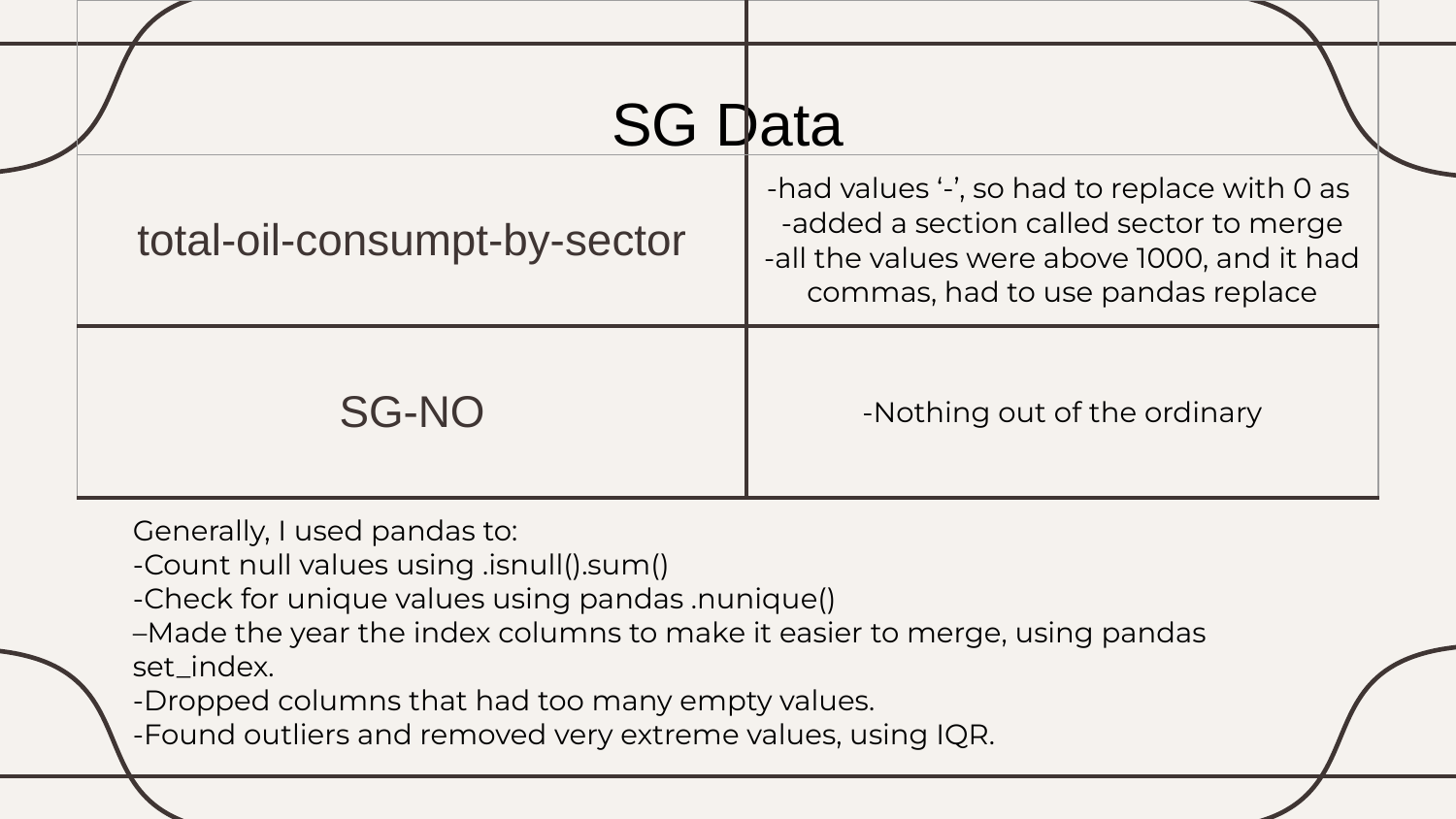

|  |  |
| --- | --- |
| total-oil-consumpt-by-sector | -had values ‘-’, so had to replace with 0 as -added a section called sector to merge -all the values were above 1000, and it had commas, had to use pandas replace |
| SG-NO | -Nothing out of the ordinary |
# SG Data
Generally, I used pandas to:
-Count null values using .isnull().sum()
-Check for unique values using pandas .nunique()
–Made the year the index columns to make it easier to merge, using pandas set_index.
-Dropped columns that had too many empty values.
-Found outliers and removed very extreme values, using IQR.